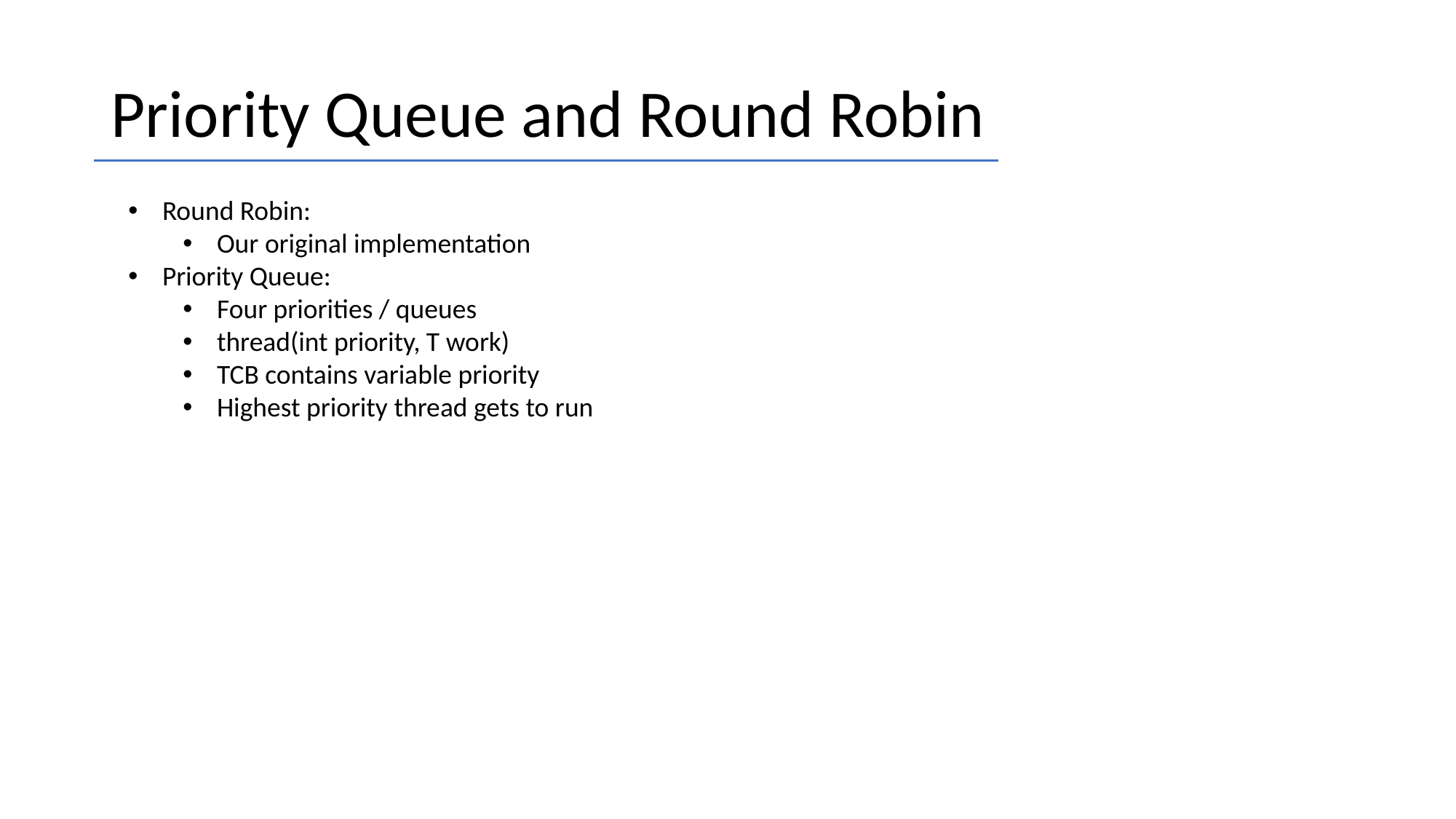

# Priority Queue and Round Robin
Round Robin:
Our original implementation
Priority Queue:
Four priorities / queues
thread(int priority, T work)
TCB contains variable priority
Highest priority thread gets to run